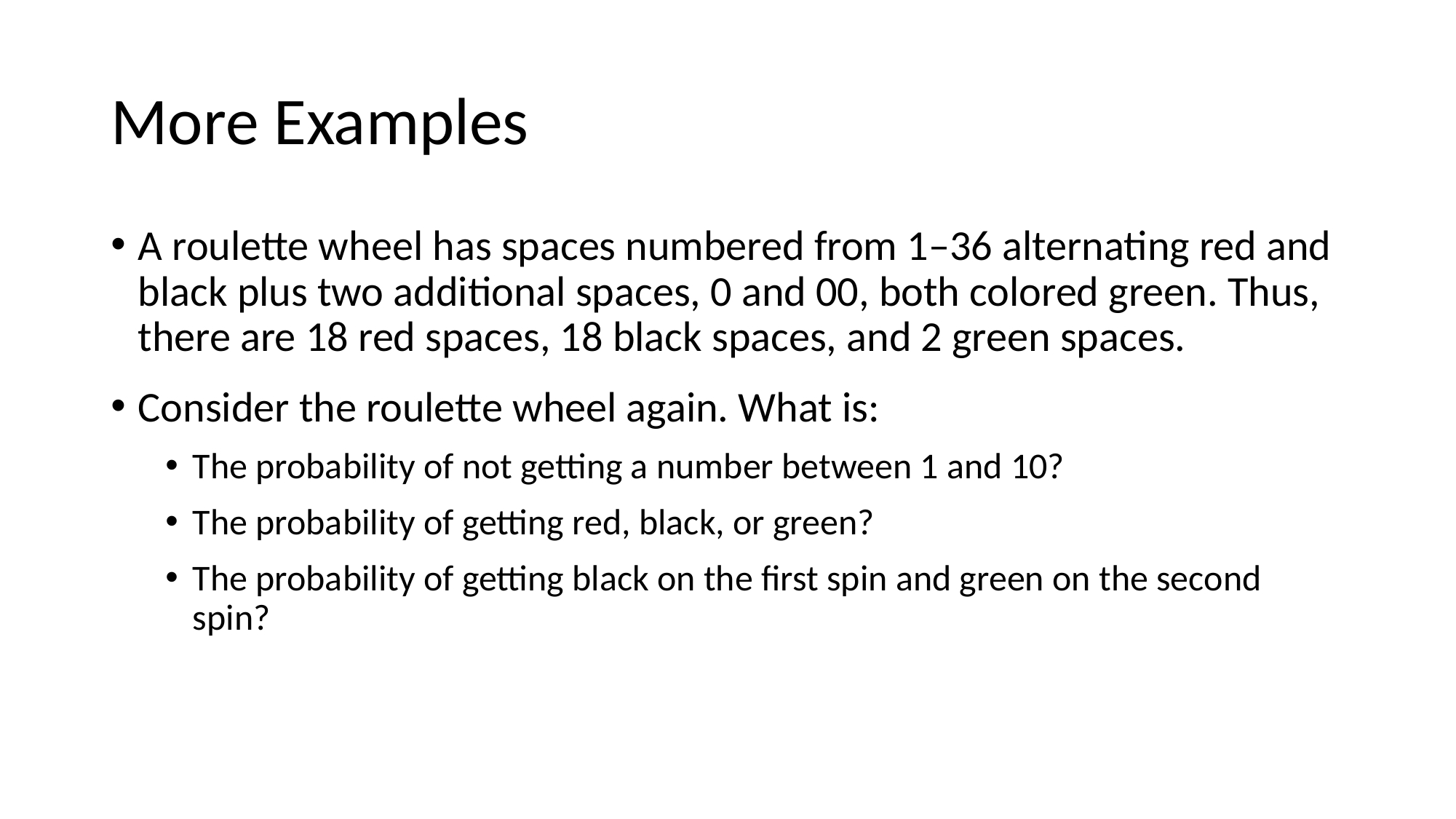

# More Examples
A roulette wheel has spaces numbered from 1–36 alternating red and black plus two additional spaces, 0 and 00, both colored green. Thus, there are 18 red spaces, 18 black spaces, and 2 green spaces.
Consider the roulette wheel again. What is:
The probability of not getting a number between 1 and 10?
The probability of getting red, black, or green?
The probability of getting black on the first spin and green on the second spin?